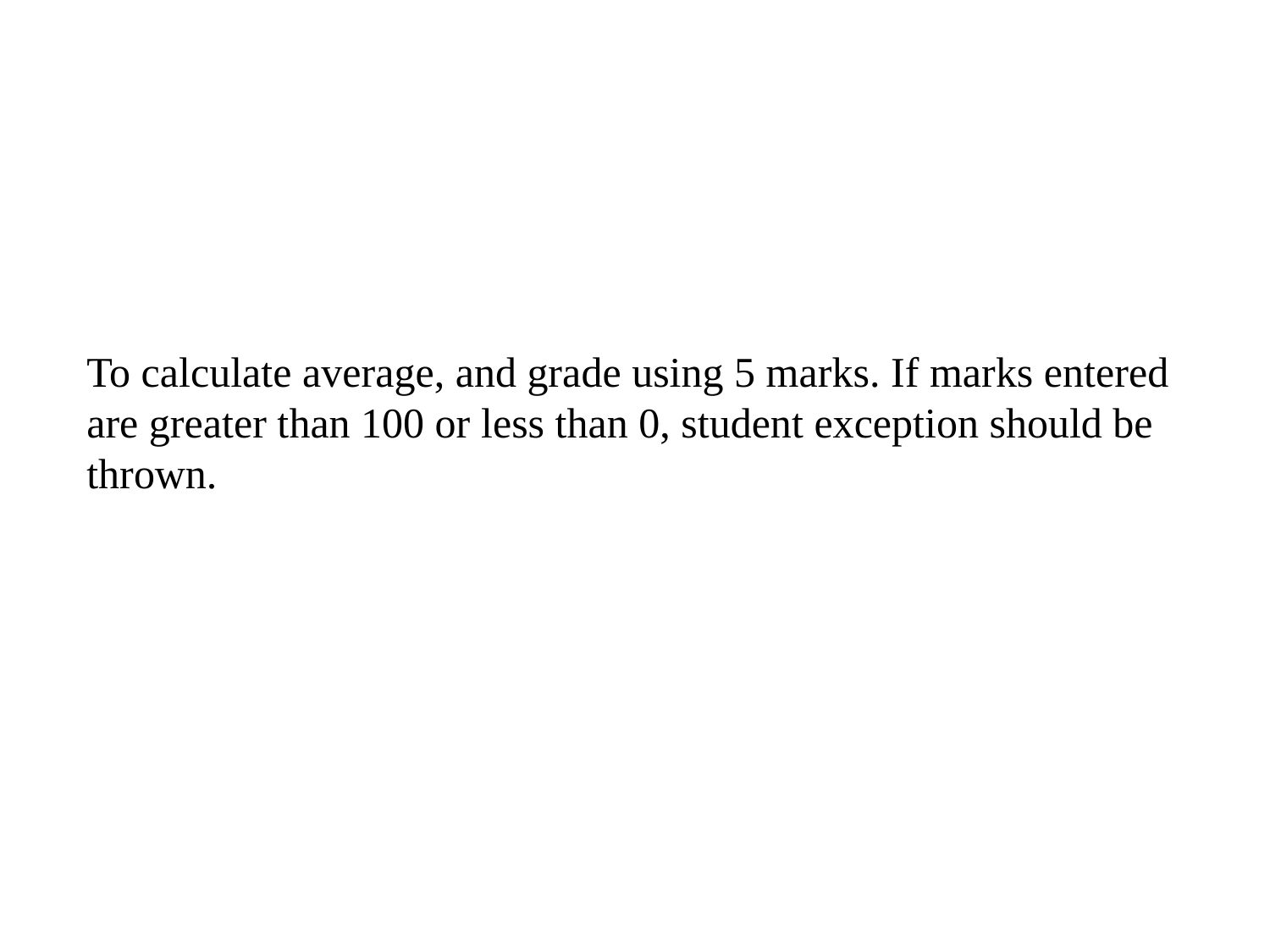

To calculate average, and grade using 5 marks. If marks entered are greater than 100 or less than 0, student exception should be thrown.